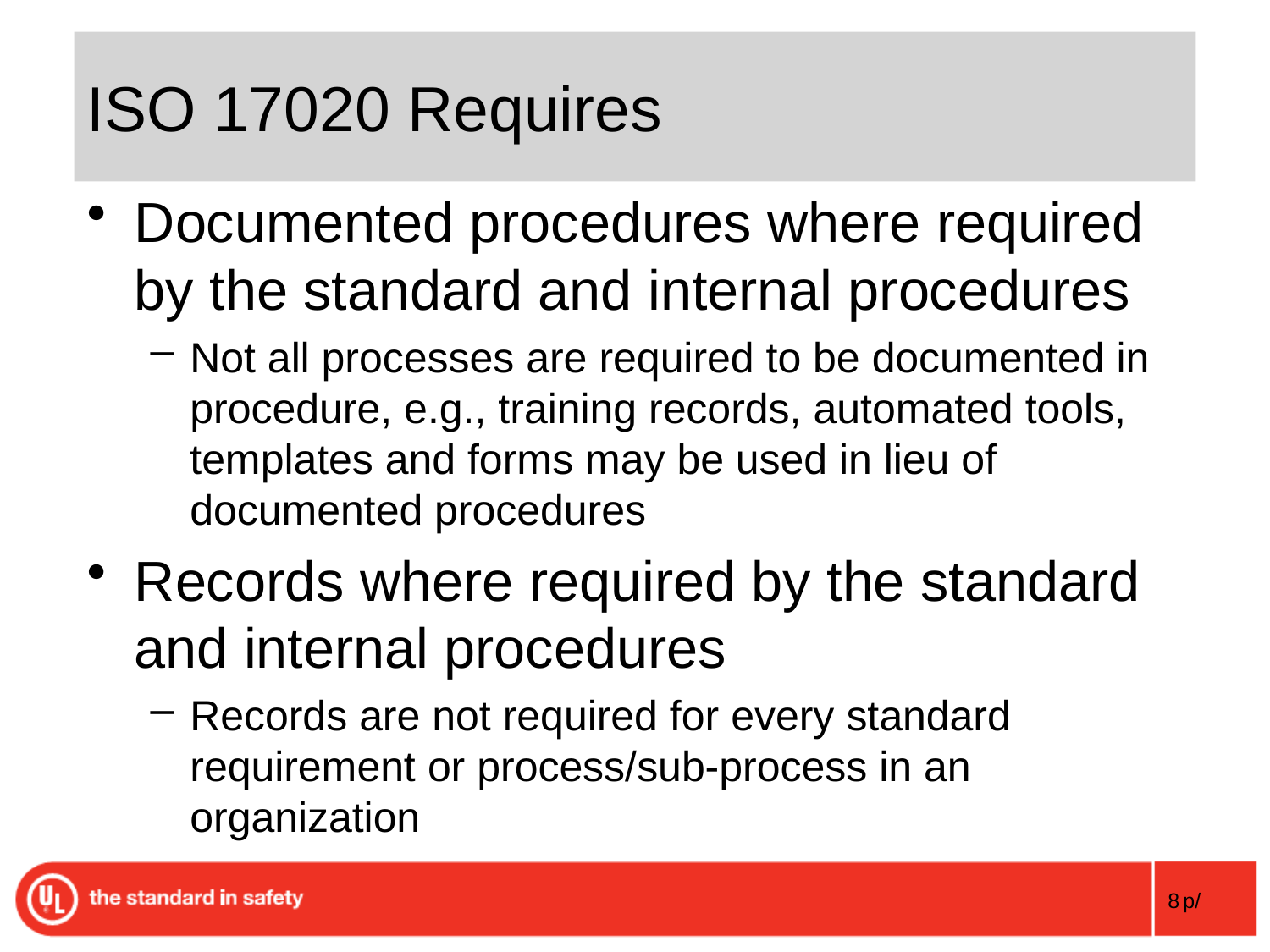

# ISO 17020 Requires
Documented procedures where required by the standard and internal procedures
Not all processes are required to be documented in procedure, e.g., training records, automated tools, templates and forms may be used in lieu of documented procedures
Records where required by the standard and internal procedures
Records are not required for every standard requirement or process/sub-process in an organization